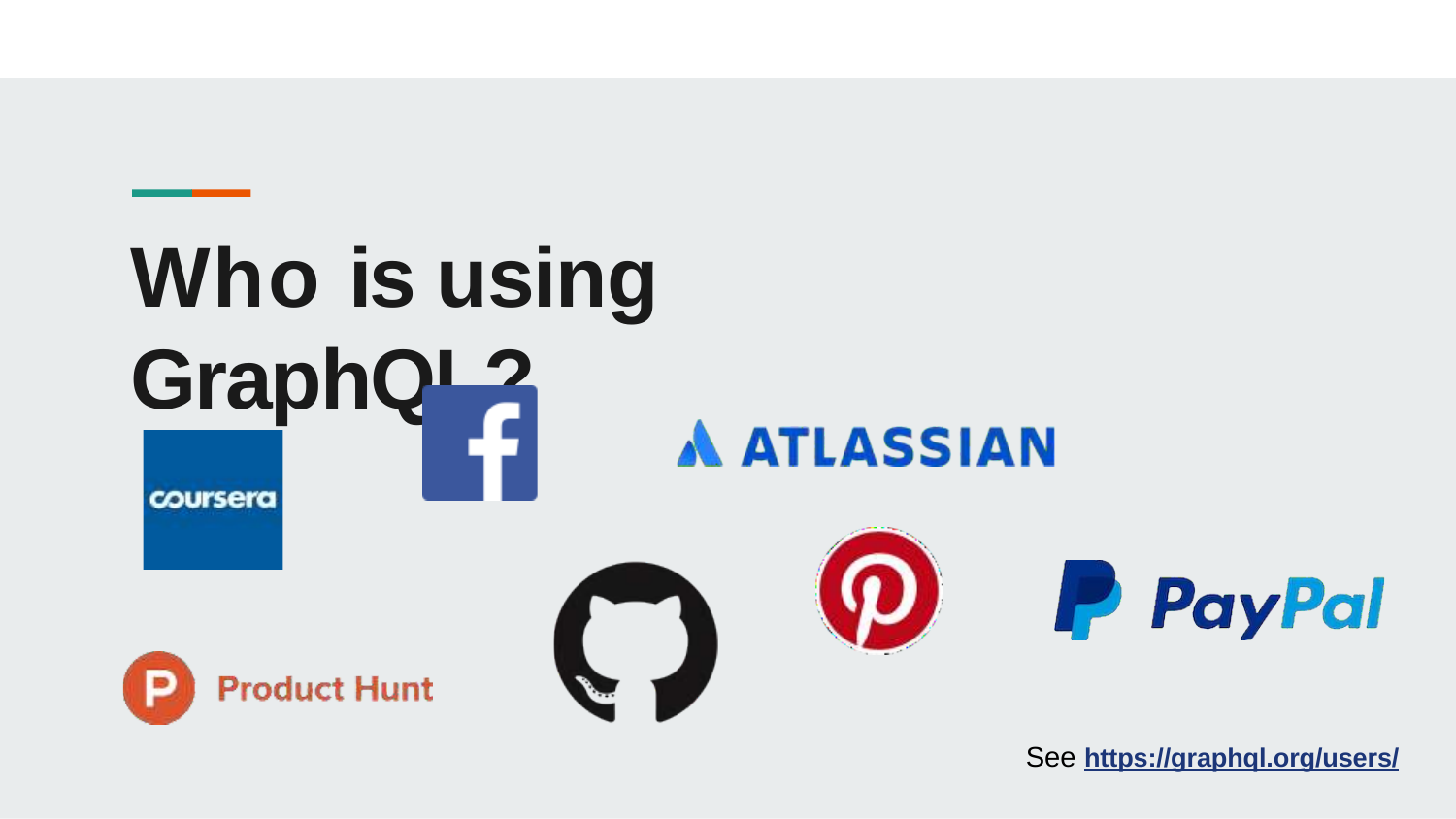

# Who is using GraphQL?

See https://graphql.org/users/